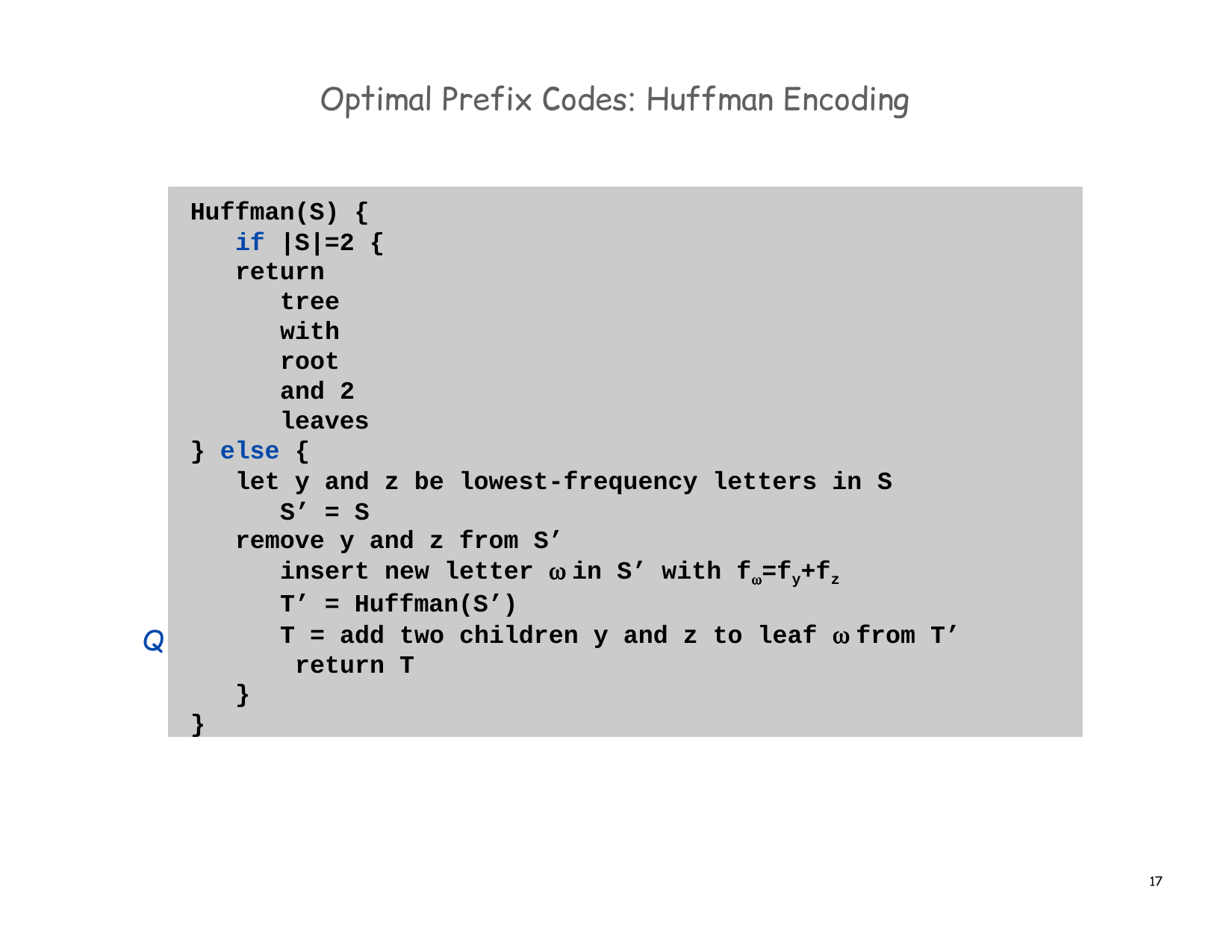

# Optimal Prefix Codes: Huffman Encoding
Huffman(S) {  if |S|=2 {
return tree with root and 2 leaves
} else {
let y and z be lowest-frequency letters in S  S’ = S
remove y and z from S’
insert new letter ω in S’ with fω=fy+fz  T’ = Huffman(S’)
T = add two children y and z to leaf ω from T’  return T
}
}
Q.	What is the time complexity?
17